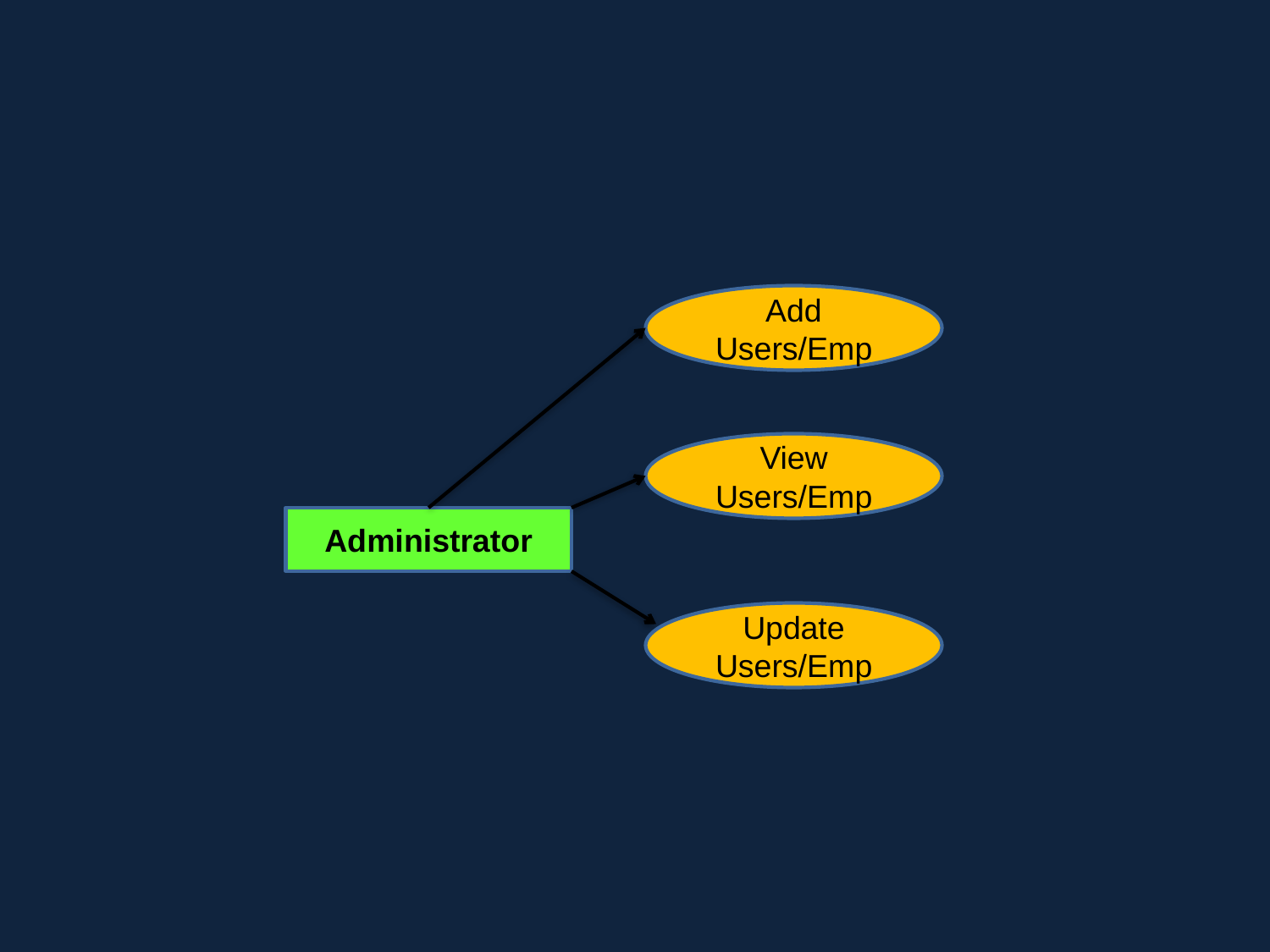

Add Users/Emp
View Users/Emp
Administrator
Update Users/Emp